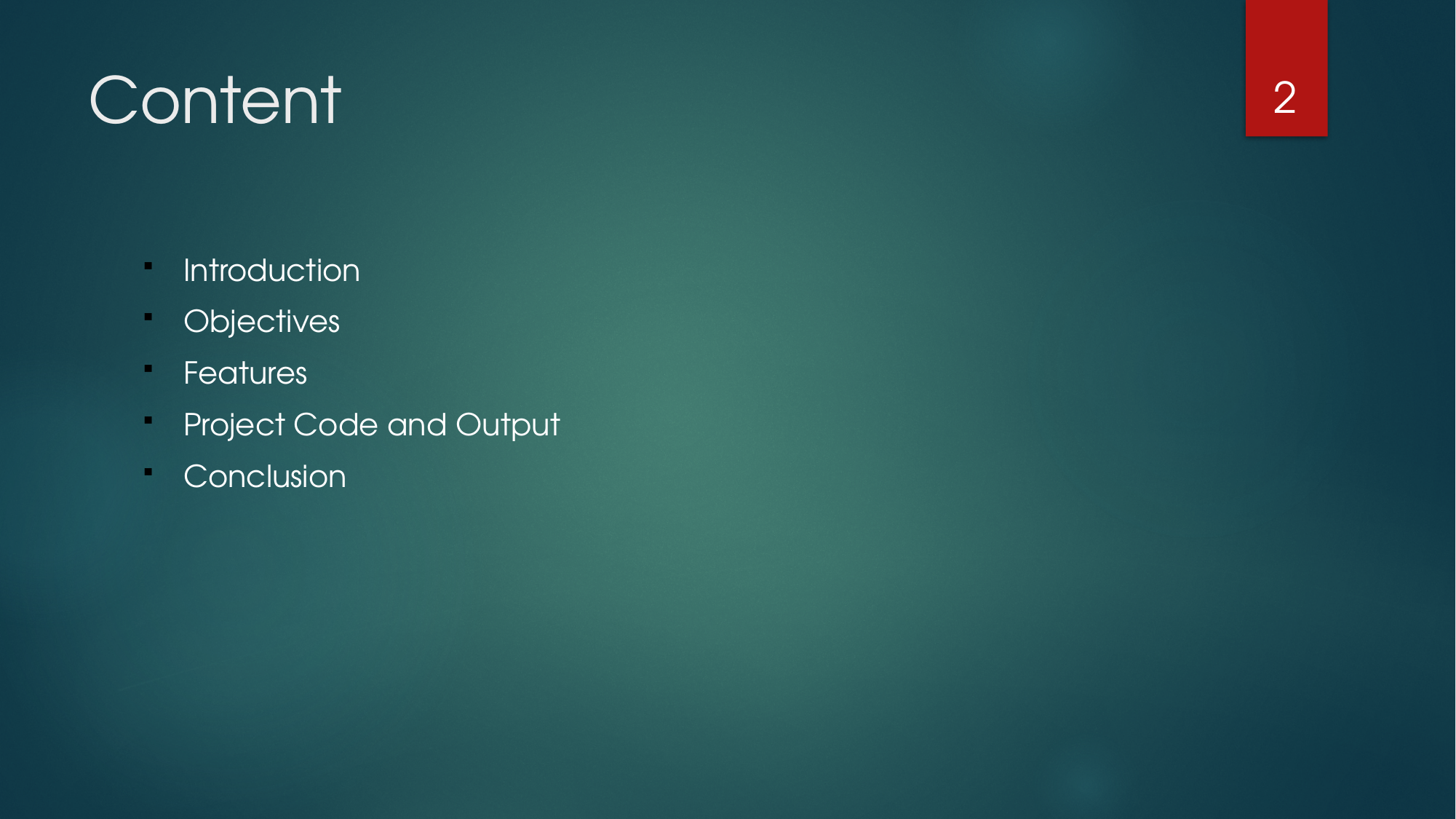

2
# Content
Introduction
Objectives
Features
Project Code and Output
Conclusion